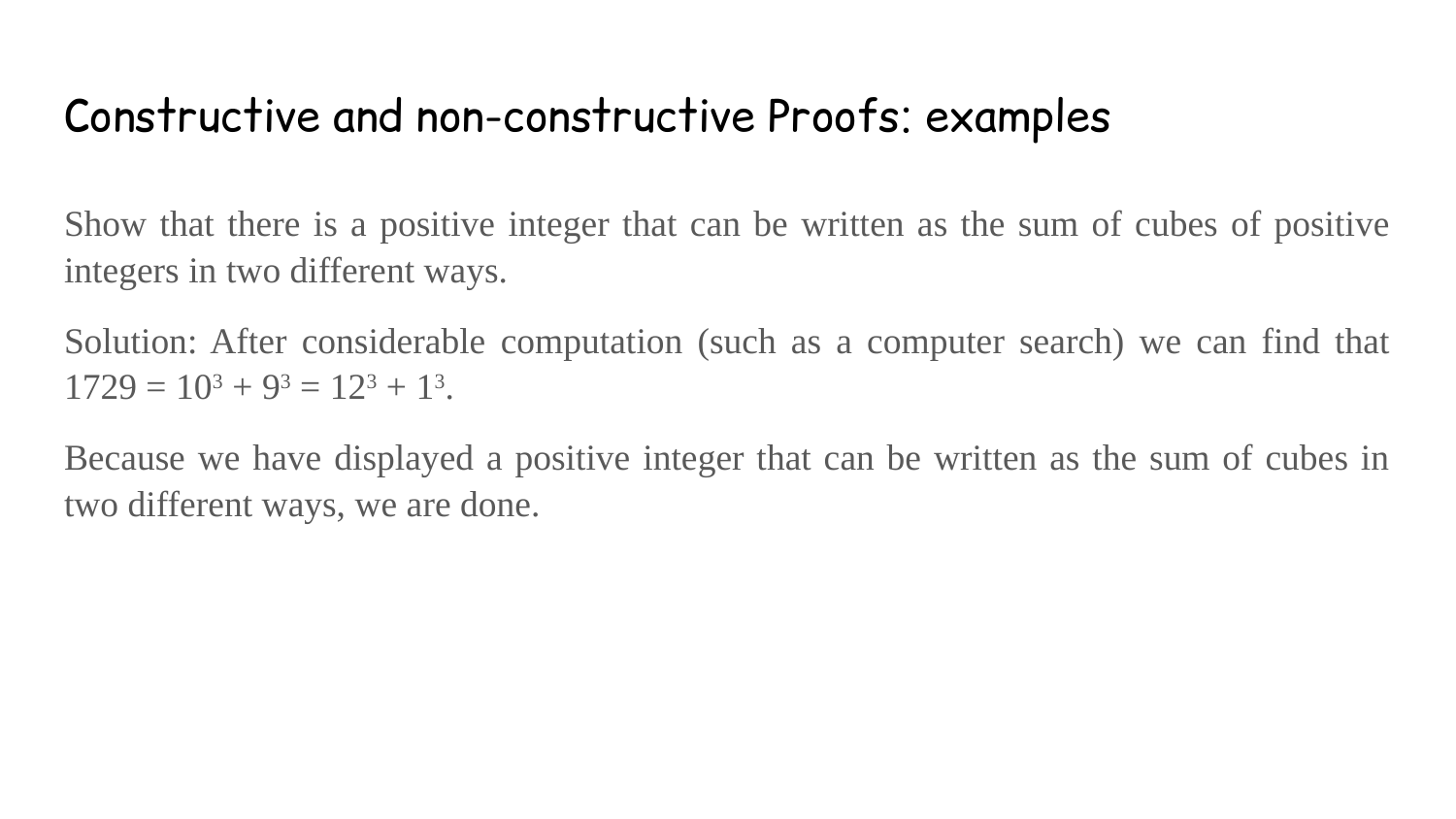

# Constructive and non-constructive Proofs: examples
Show that there is a positive integer that can be written as the sum of cubes of positive integers in two different ways.
Solution: After considerable computation (such as a computer search) we can find that 1729 = 103 + 93 = 123 + 13.
Because we have displayed a positive integer that can be written as the sum of cubes in two different ways, we are done.